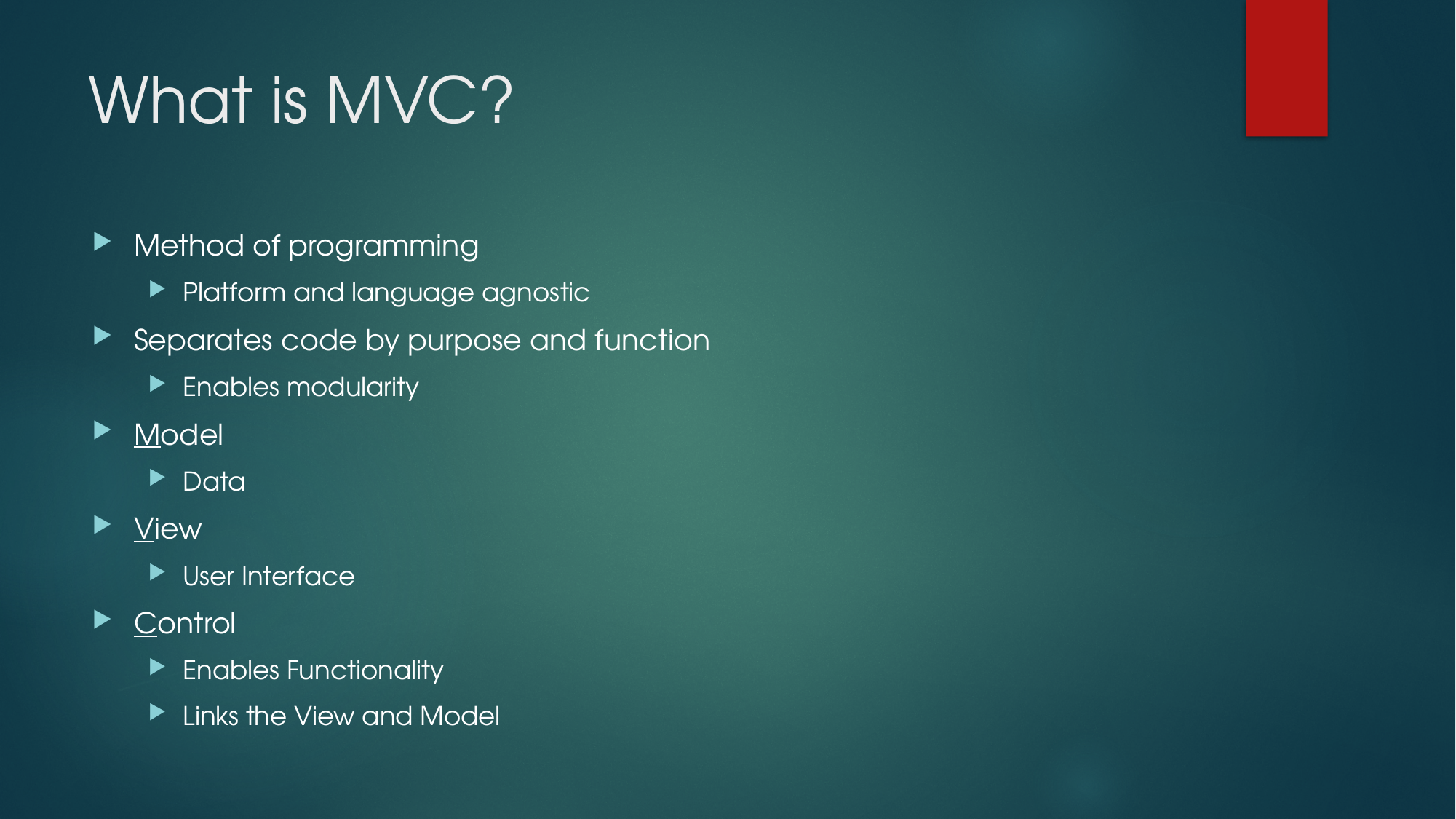

# What is MVC?
Method of programming
Platform and language agnostic
Separates code by purpose and function
Enables modularity
Model
Data
View
User Interface
Control
Enables Functionality
Links the View and Model